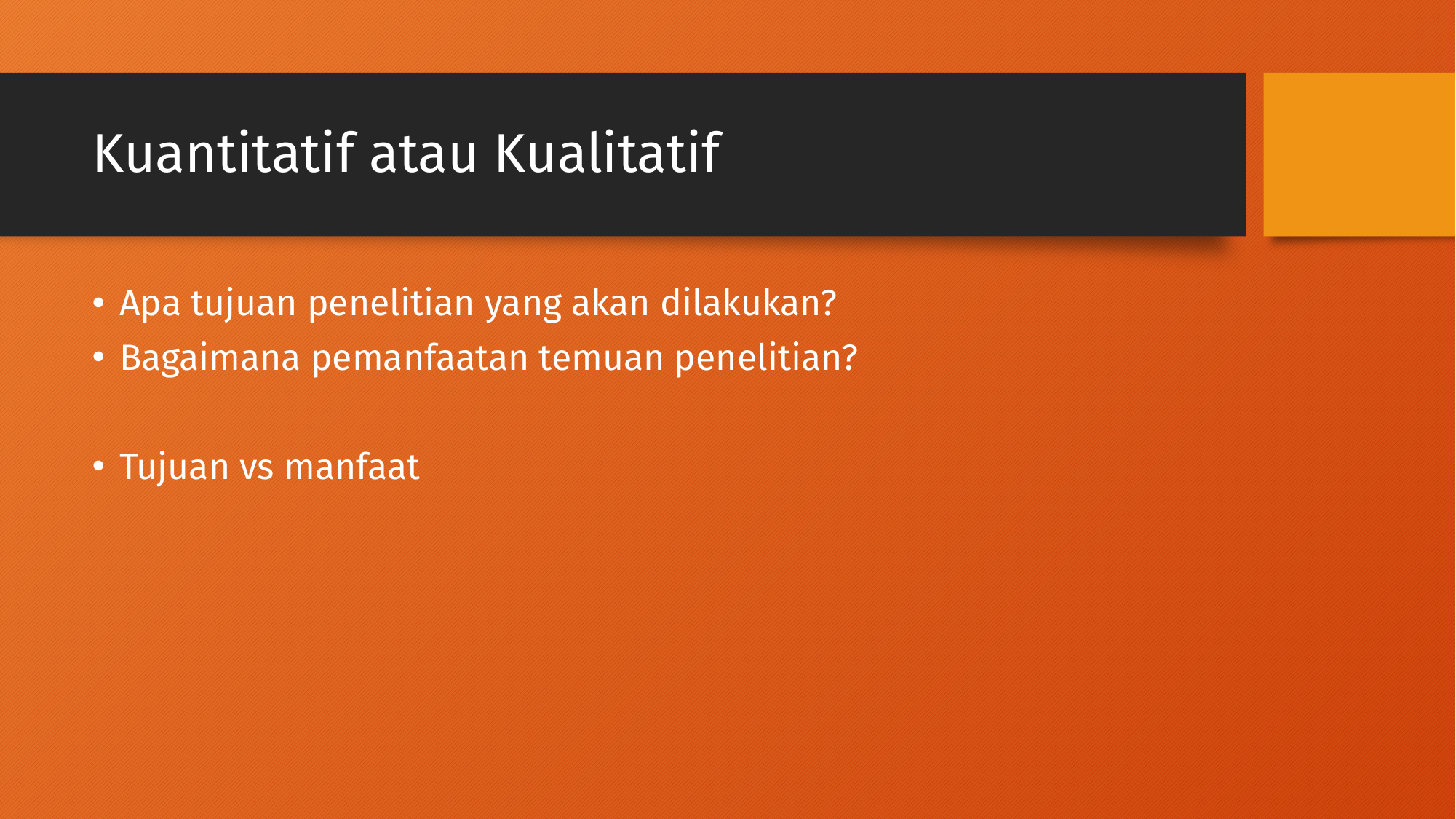

# Kuantitatif atau Kualitatif
Apa tujuan penelitian yang akan dilakukan?
Bagaimana pemanfaatan temuan penelitian?

Tujuan vs manfaat